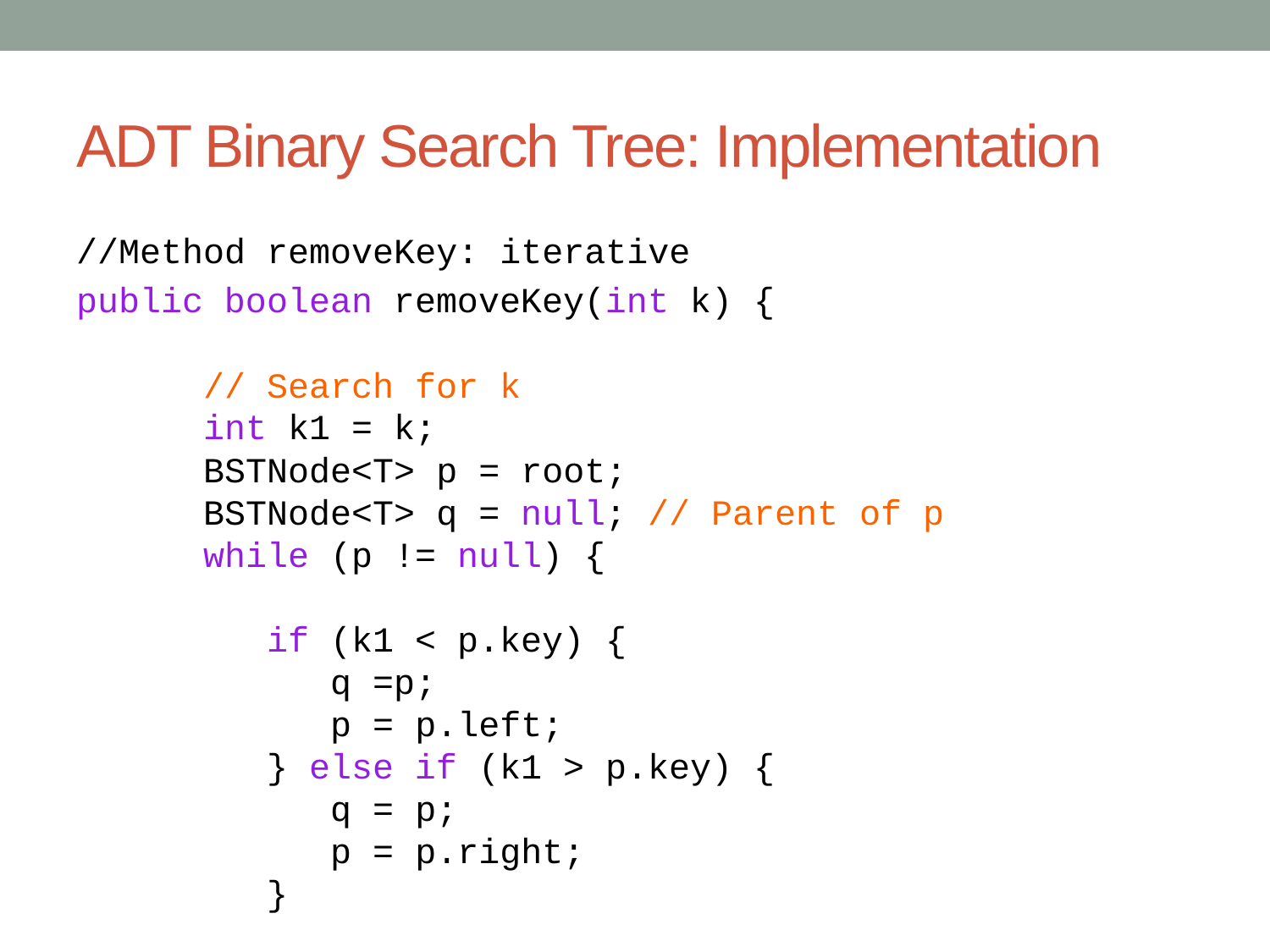

# ADT Binary Search Tree: Implementation
//Method removeKey: iterative
public boolean removeKey(int k) {
      // Search for k
      int k1 = k;
      BSTNode<T> p = root;
      BSTNode<T> q = null; // Parent of p
      while (p != null) {
         if (k1 < p.key) {
            q =p;
            p = p.left;
         } else if (k1 > p.key) {
            q = p;
            p = p.right;
         }